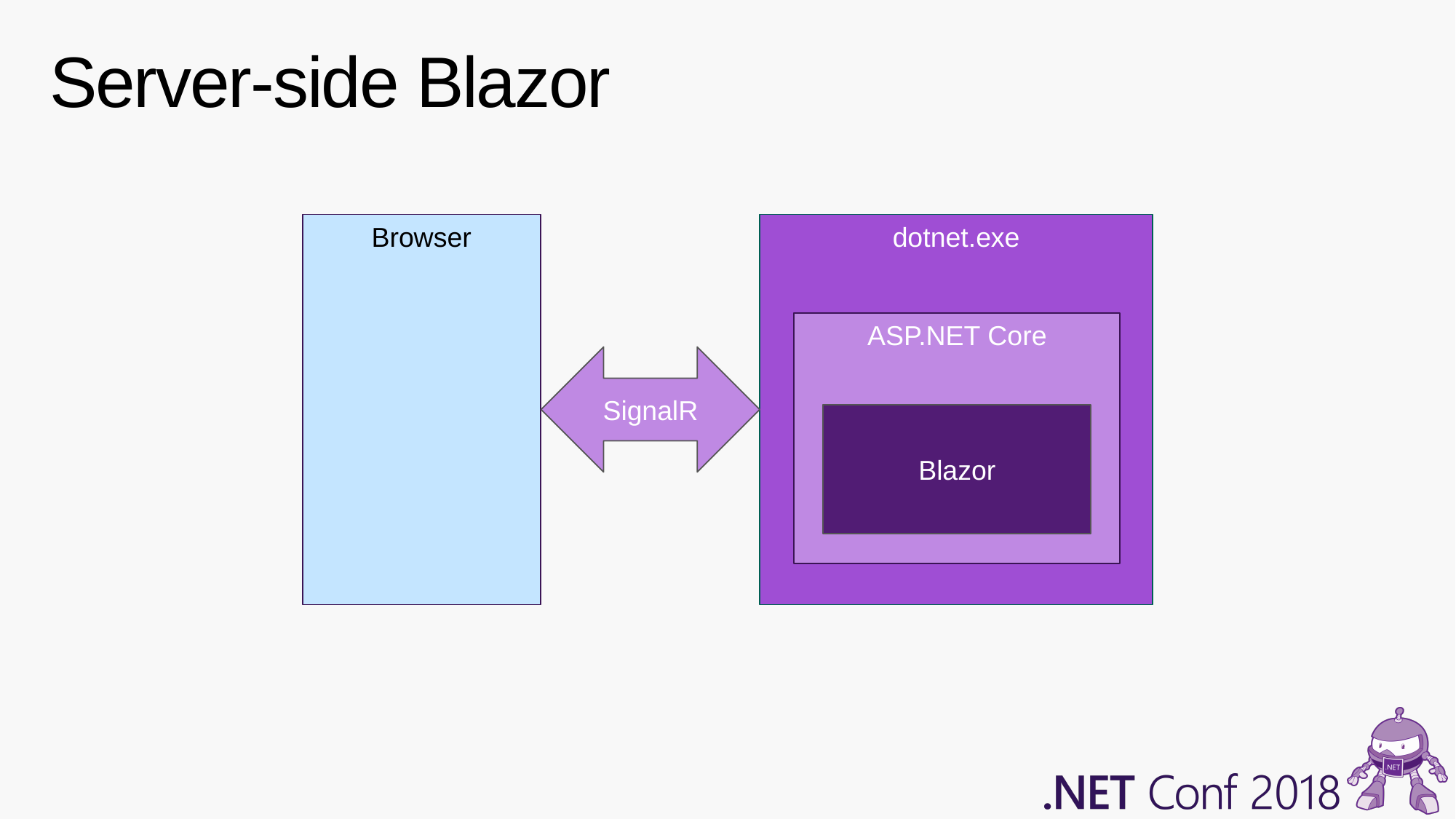

# Server-side Blazor
dotnet.exe
Browser
ASP.NET Core
SignalR
Blazor